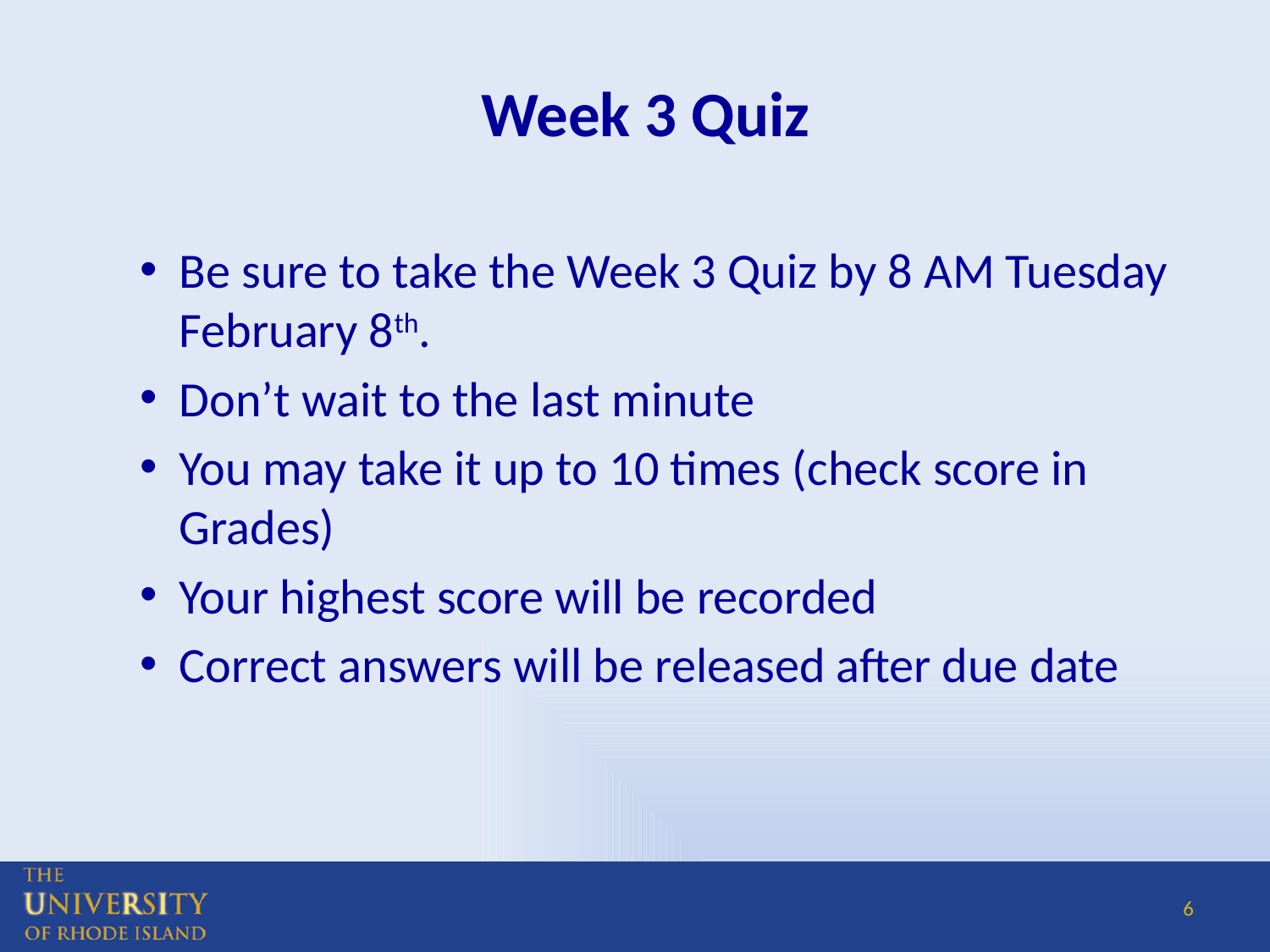

# Week 3 Quiz
Be sure to take the Week 3 Quiz by 8 AM Tuesday February 8th.
Don’t wait to the last minute
You may take it up to 10 times (check score in Grades)
Your highest score will be recorded
Correct answers will be released after due date